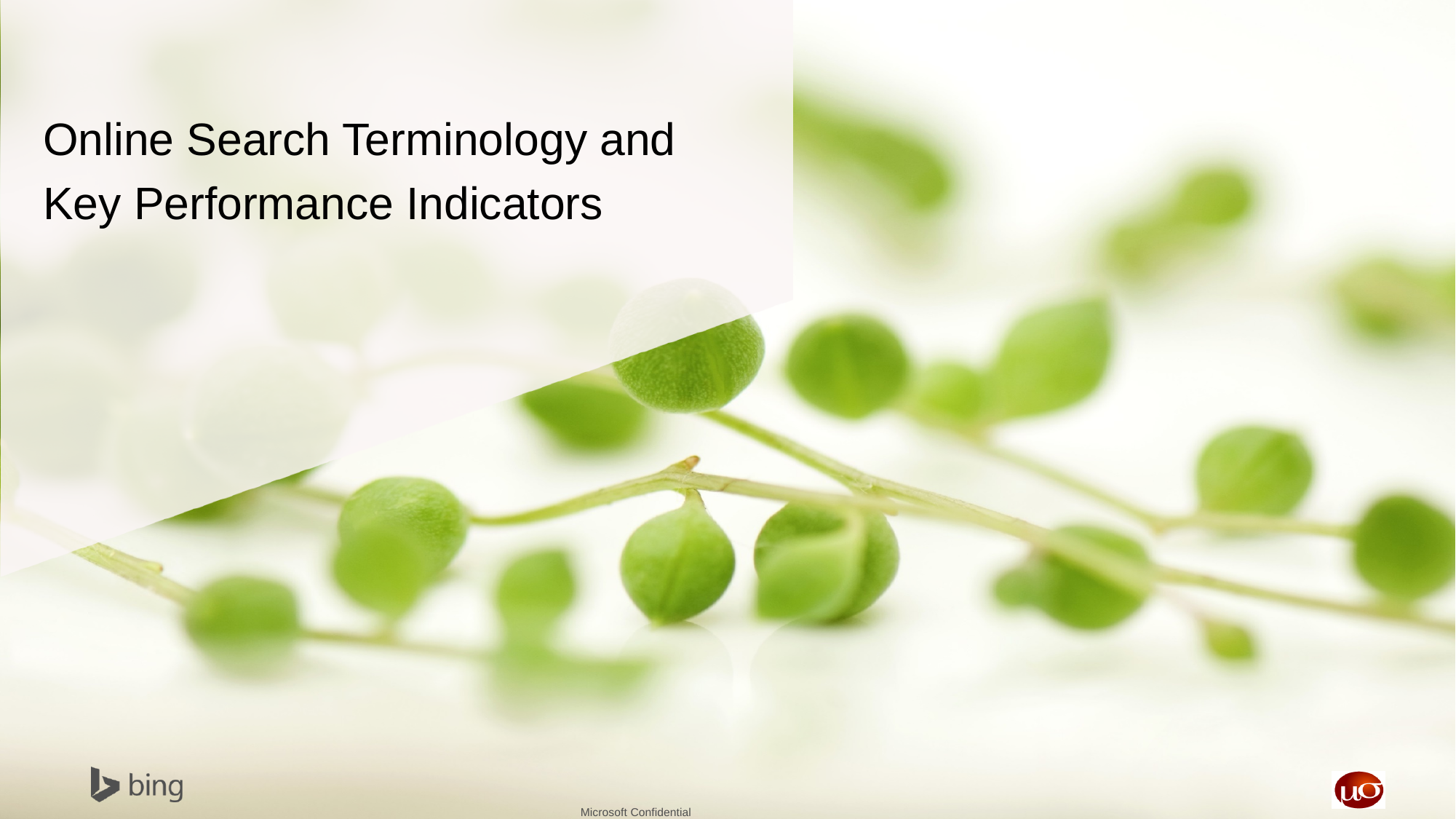

Online Search Terminology and
Key Performance Indicators